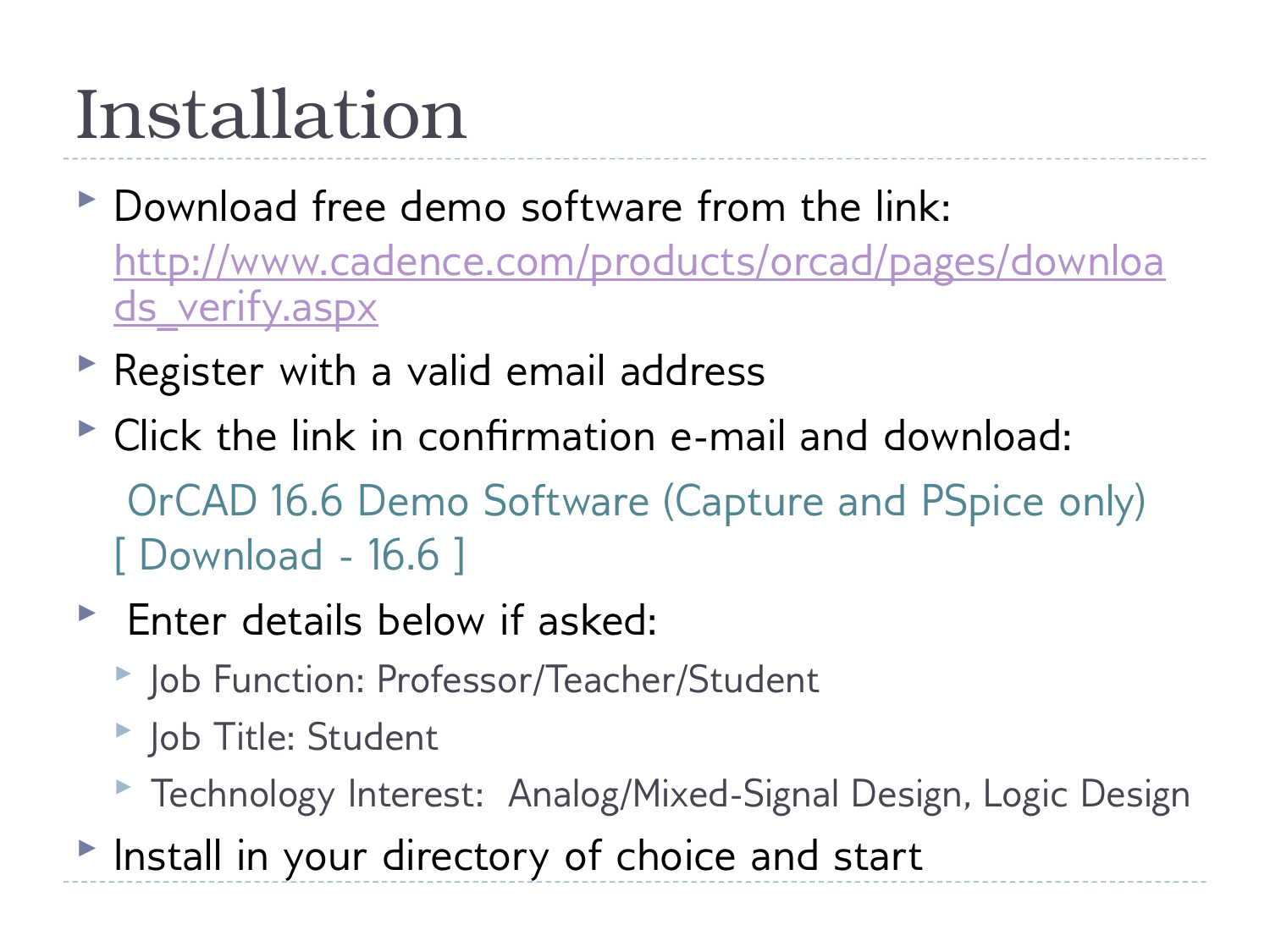

# Installation
Download free demo software from the link: http://www.cadence.com/products/orcad/pages/downloads_verify.aspx
Register with a valid email address
Click the link in confirmation e-mail and download:
	 OrCAD 16.6 Demo Software (Capture and PSpice only) [ Download - 16.6 ]
 Enter details below if asked:
Job Function: Professor/Teacher/Student
Job Title: Student
Technology Interest:  Analog/Mixed-Signal Design, Logic Design
Install in your directory of choice and start